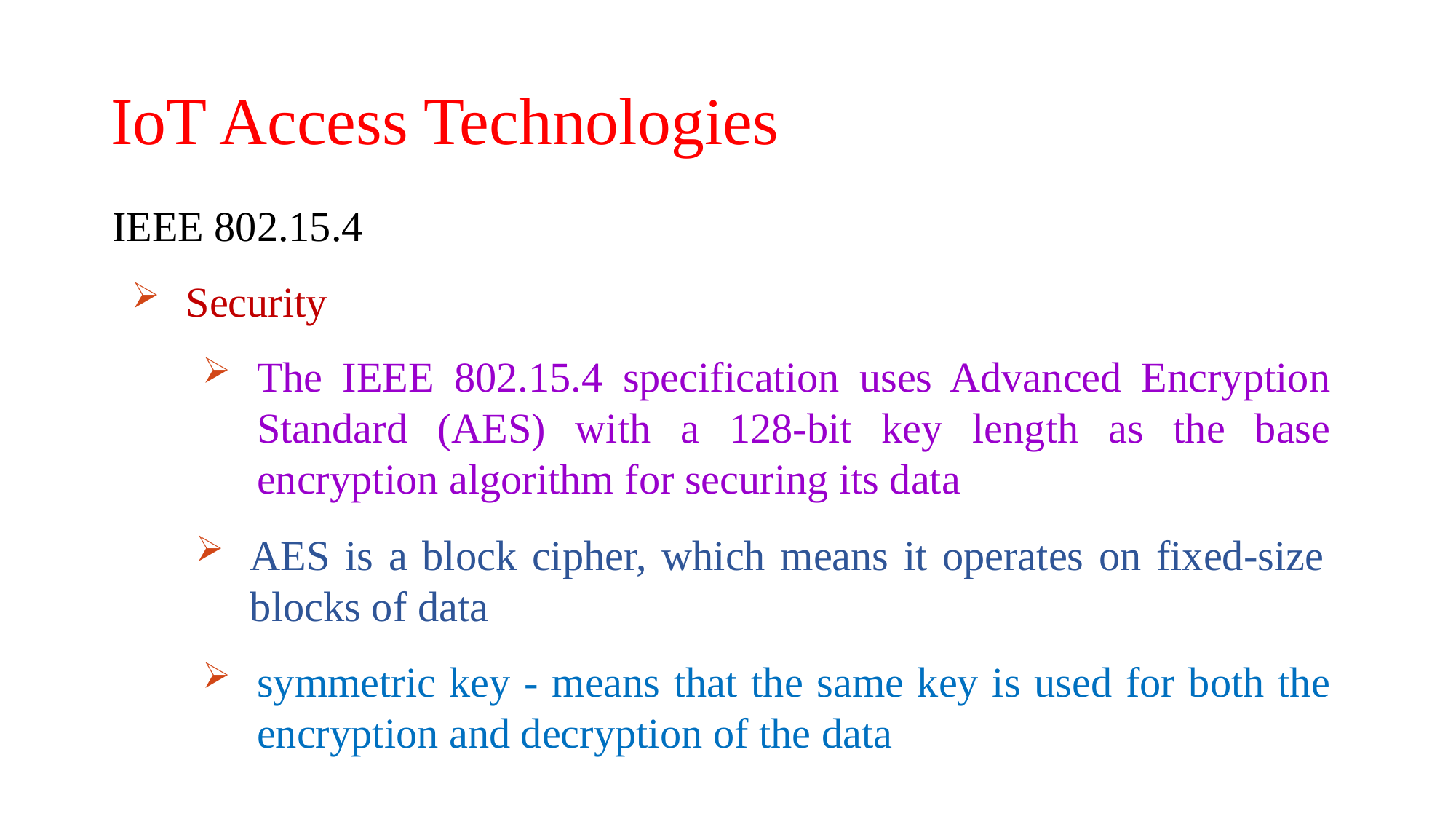

# IoT Access Technologies
IEEE 802.15.4
Security
The IEEE 802.15.4 specification uses Advanced Encryption Standard (AES) with a 128-bit key length as the base encryption algorithm for securing its data
AES is a block cipher, which means it operates on fixed-size blocks of data
symmetric key - means that the same key is used for both the encryption and decryption of the data